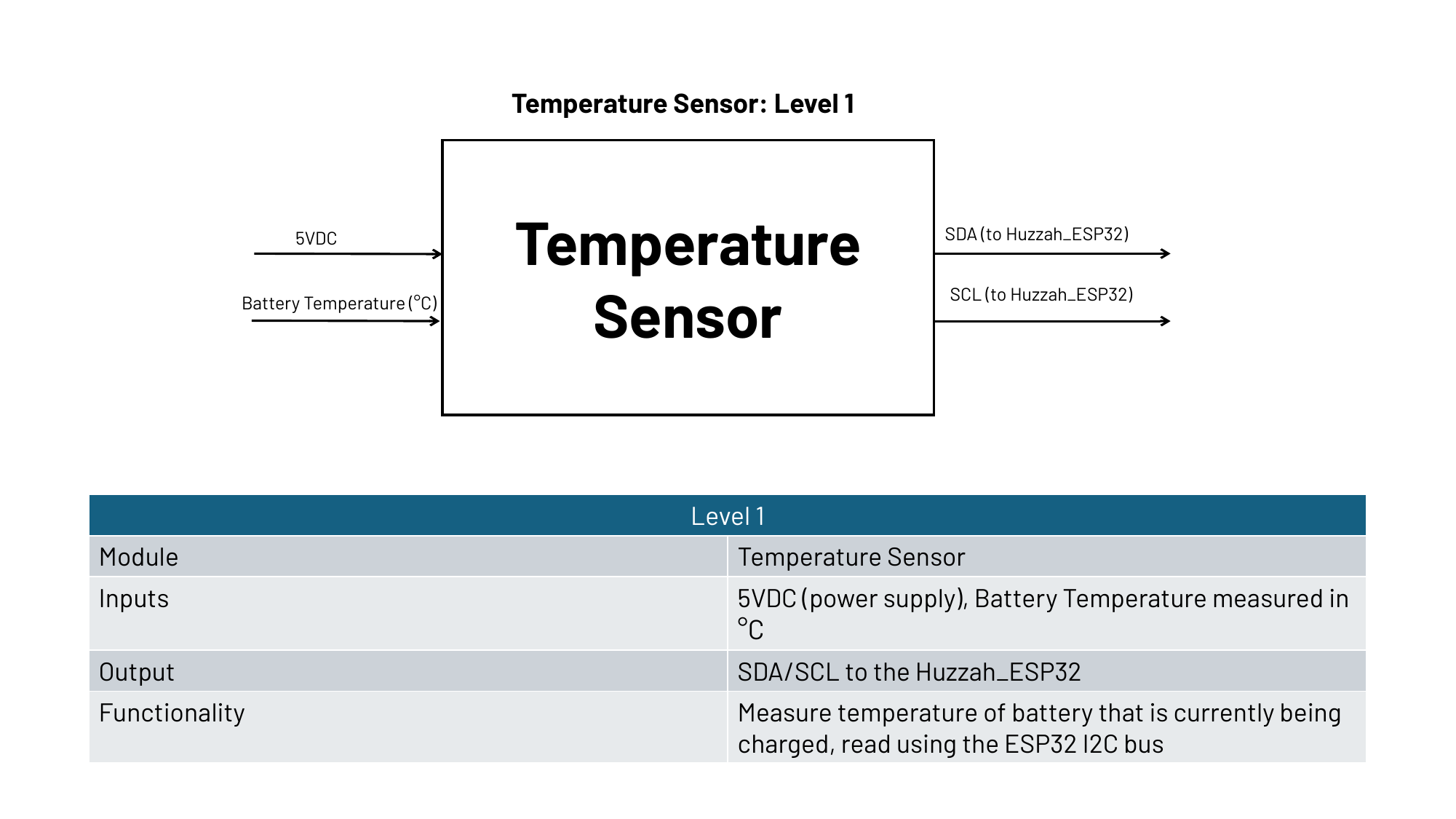

Temperature Sensor: Level 1
Temperature Sensor
SDA (to Huzzah_ESP32)
5VDC
SCL (to Huzzah_ESP32)
Battery Temperature (°C)
| Level 1 |  |
| --- | --- |
| Module | Temperature Sensor |
| Inputs | 5VDC (power supply), Battery Temperature measured in °C |
| Output | SDA/SCL to the Huzzah\_ESP32 |
| Functionality | Measure temperature of battery that is currently being charged, read using the ESP32 I2C bus |